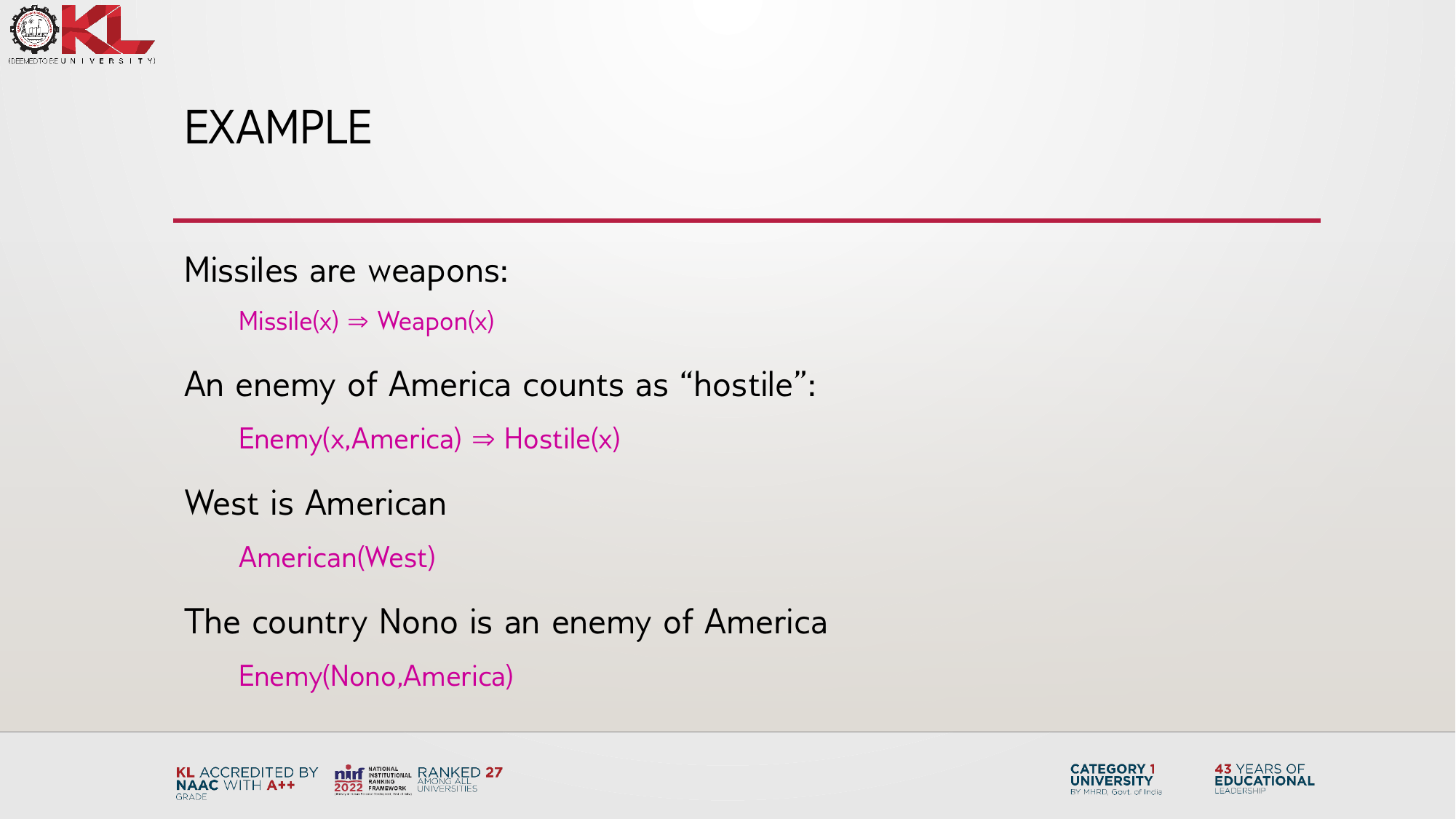

# Example
Missiles are weapons:
Missile(x) ⇒ Weapon(x)
An enemy of America counts as “hostile”:
Enemy(x,America) ⇒ Hostile(x)
West is American
American(West)
The country Nono is an enemy of America
Enemy(Nono,America)